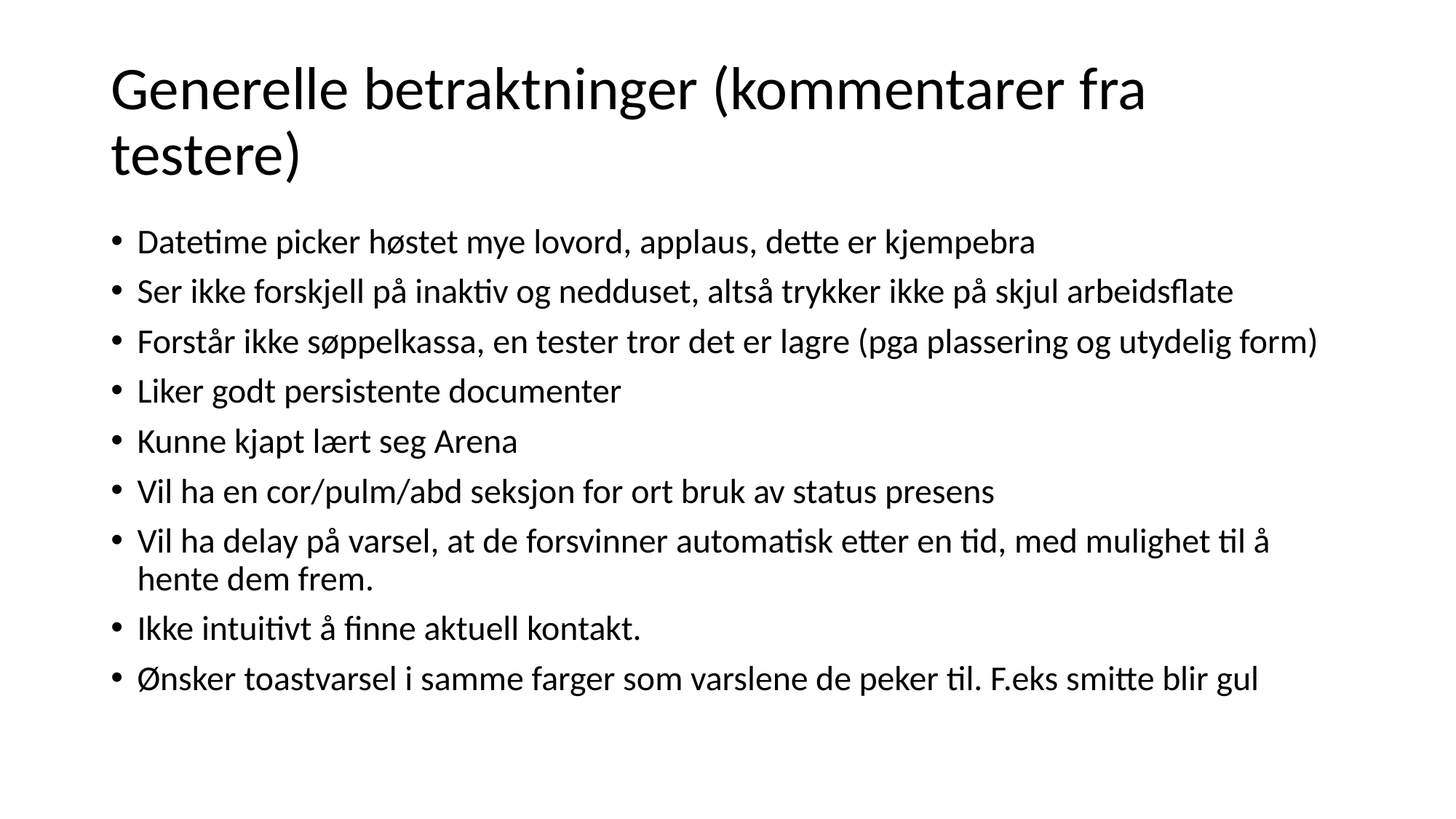

# Generelle betraktninger (kommentarer fra testere)
Datetime picker høstet mye lovord, applaus, dette er kjempebra
Ser ikke forskjell på inaktiv og nedduset, altså trykker ikke på skjul arbeidsflate
Forstår ikke søppelkassa, en tester tror det er lagre (pga plassering og utydelig form)
Liker godt persistente documenter
Kunne kjapt lært seg Arena
Vil ha en cor/pulm/abd seksjon for ort bruk av status presens
Vil ha delay på varsel, at de forsvinner automatisk etter en tid, med mulighet til å hente dem frem.
Ikke intuitivt å finne aktuell kontakt.
Ønsker toastvarsel i samme farger som varslene de peker til. F.eks smitte blir gul